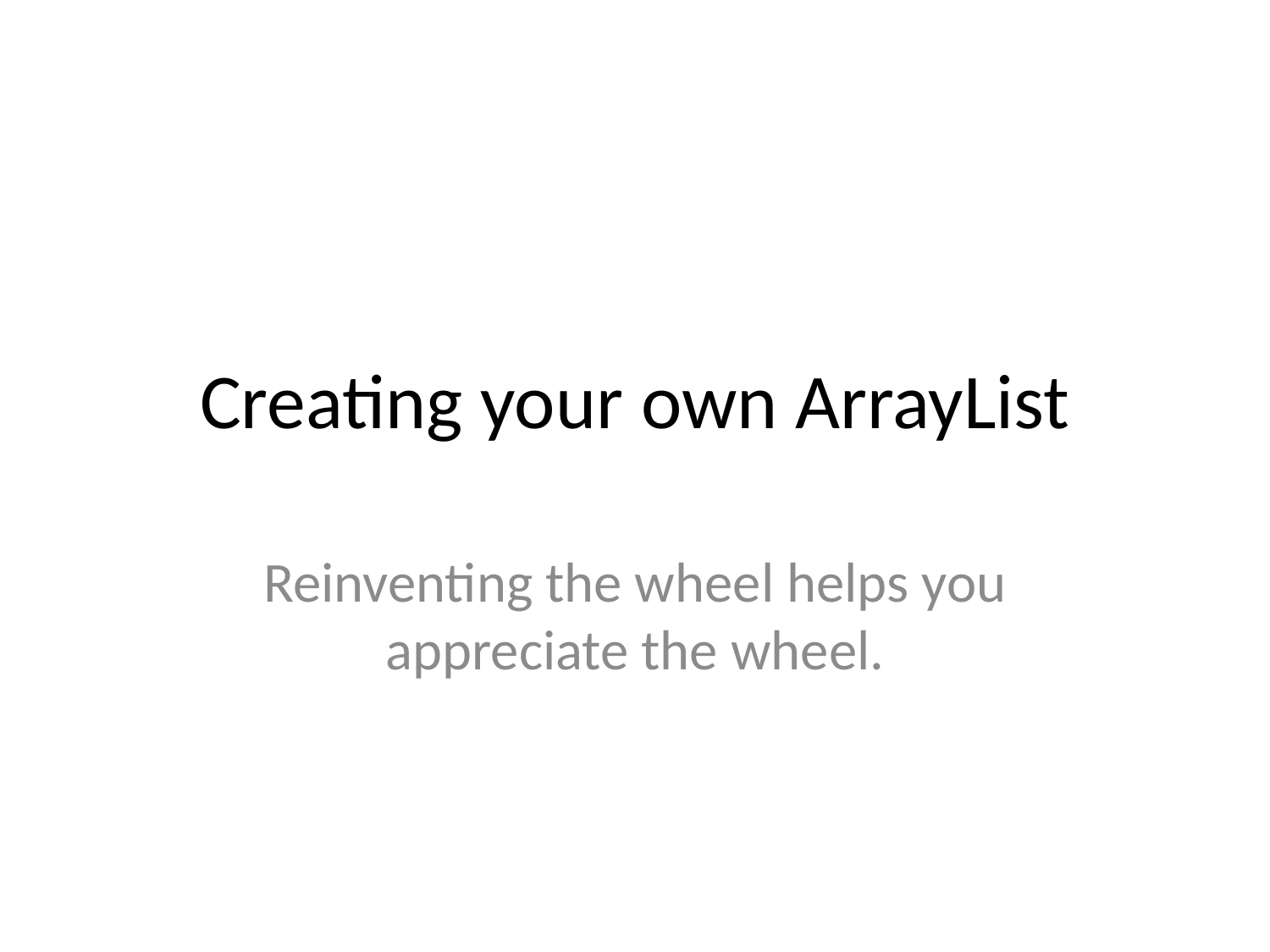

# Creating your own ArrayList
Reinventing the wheel helps you appreciate the wheel.